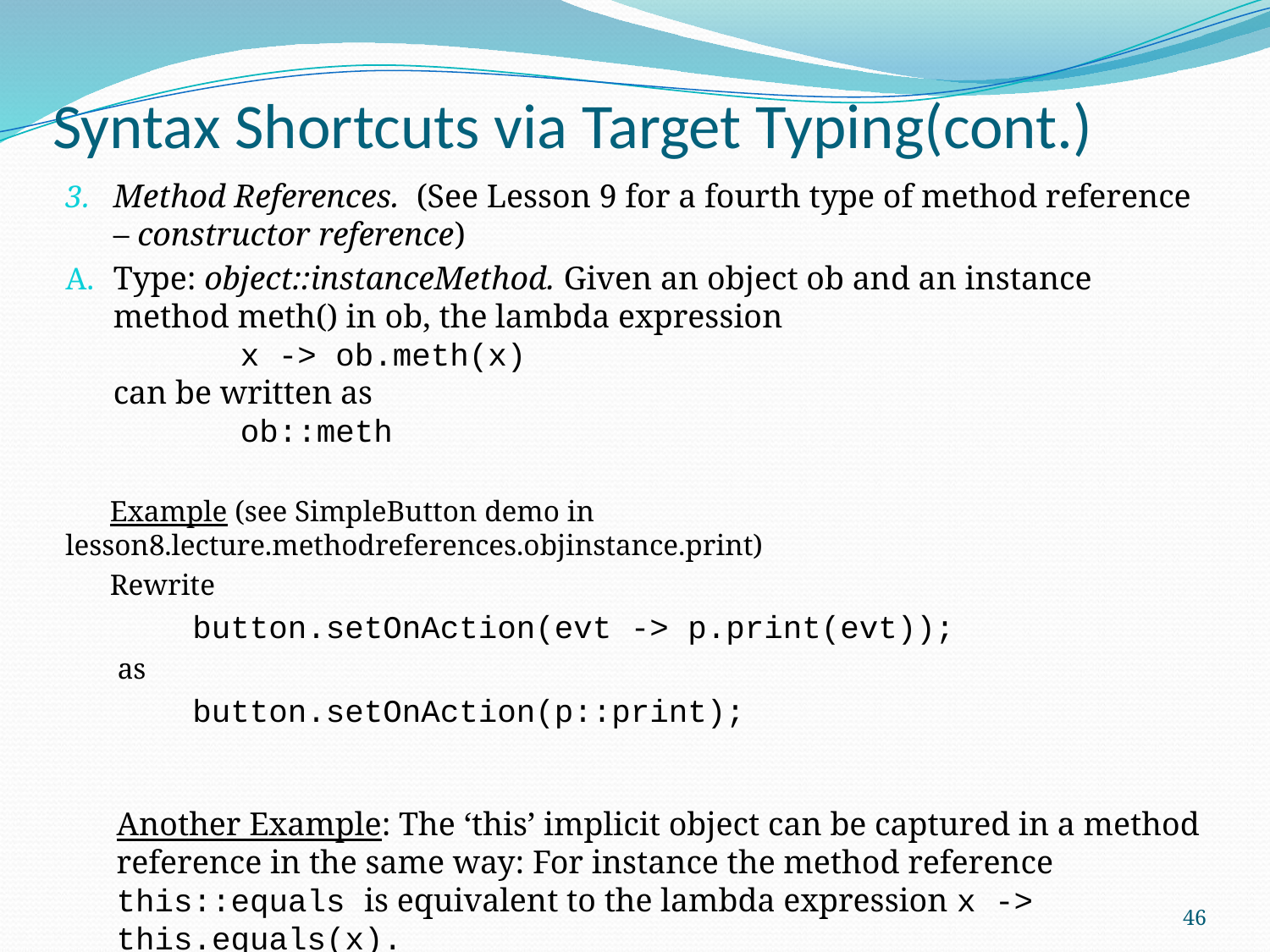

# Syntax Shortcuts via Target Typing(cont.)
Method References.  (See Lesson 9 for a fourth type of method reference – constructor reference)
Type: object::instanceMethod. Given an object ob and an instance method meth() in ob, the lambda expression
	x -> ob.meth(x)
can be written as
	ob::meth

      Example (see SimpleButton demo in lesson8.lecture.methodreferences.objinstance.print)
      Rewrite
	button.setOnAction(evt -> p.print(evt));
       as
	button.setOnAction(p::print);

Another Example: The ‘this’ implicit object can be captured in a method reference in the same way: For instance the method reference this::equals is equivalent to the lambda expression x -> this.equals(x).
46